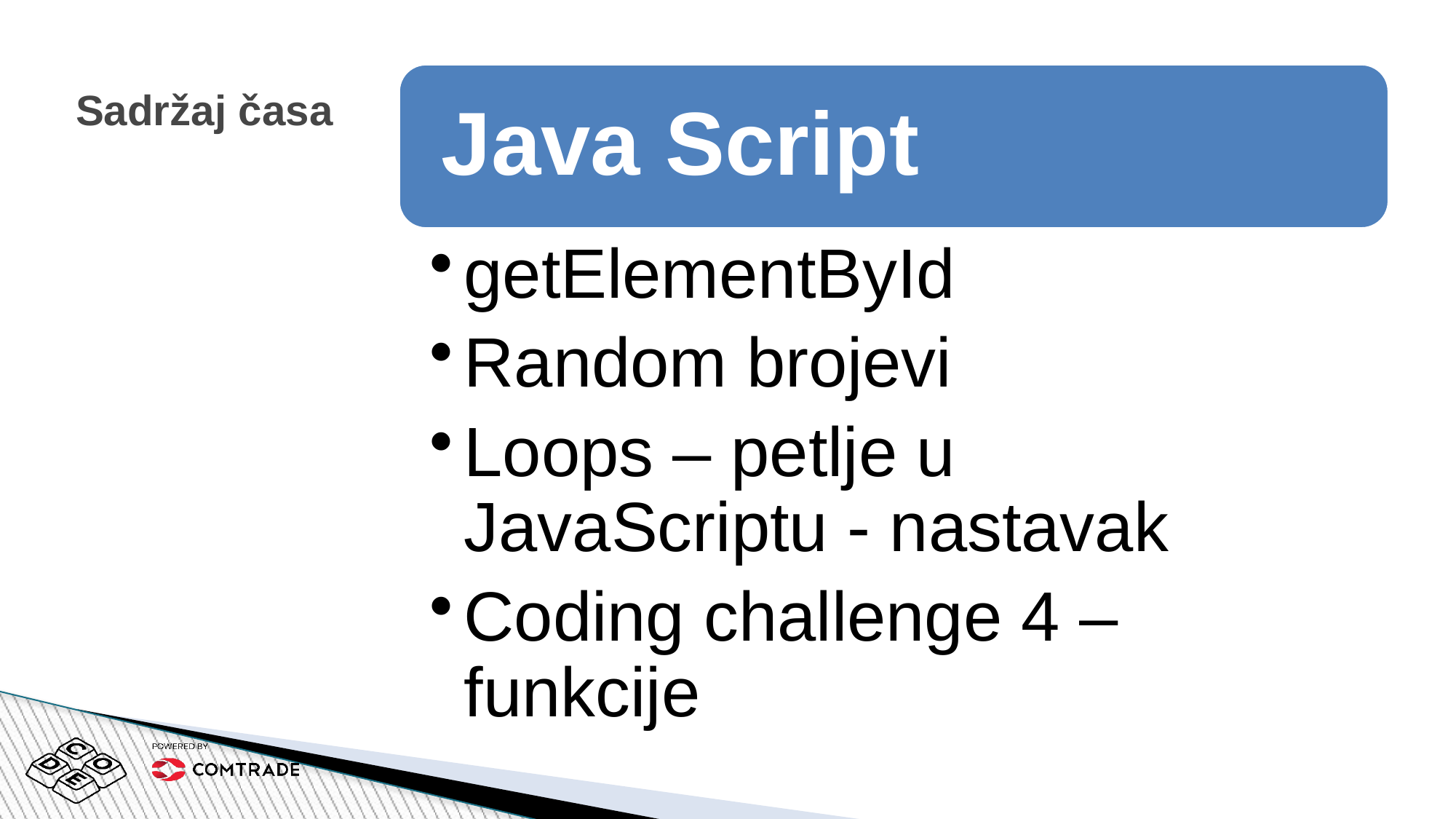

Sadržaj časa
Java Script
getElementById
Random brojevi
Loops – petlje u JavaScriptu - nastavak
Coding challenge 4 – funkcije